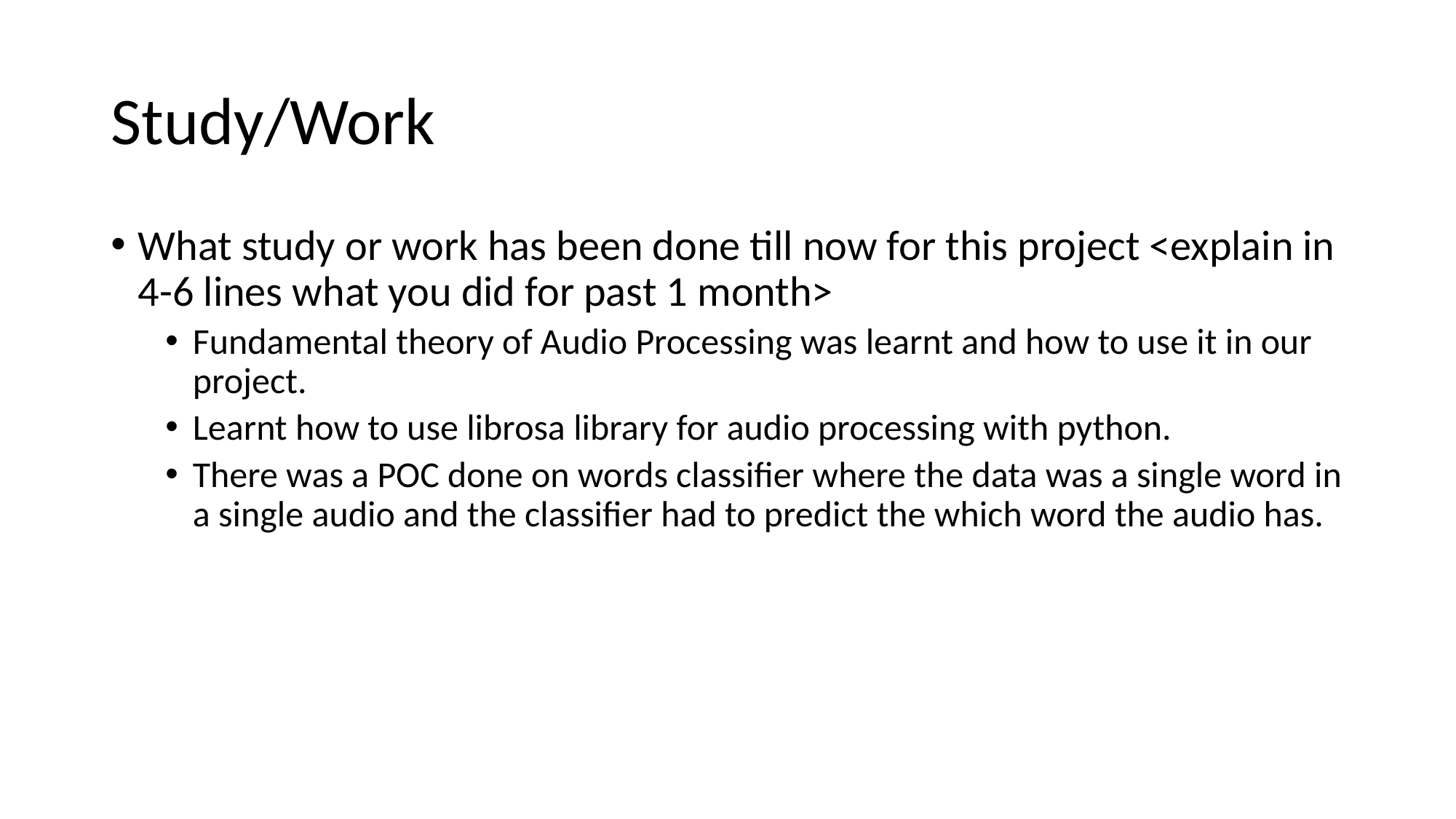

# Study/Work
What study or work has been done till now for this project <explain in 4-6 lines what you did for past 1 month>
Fundamental theory of Audio Processing was learnt and how to use it in our project.
Learnt how to use librosa library for audio processing with python.
There was a POC done on words classifier where the data was a single word in a single audio and the classifier had to predict the which word the audio has.